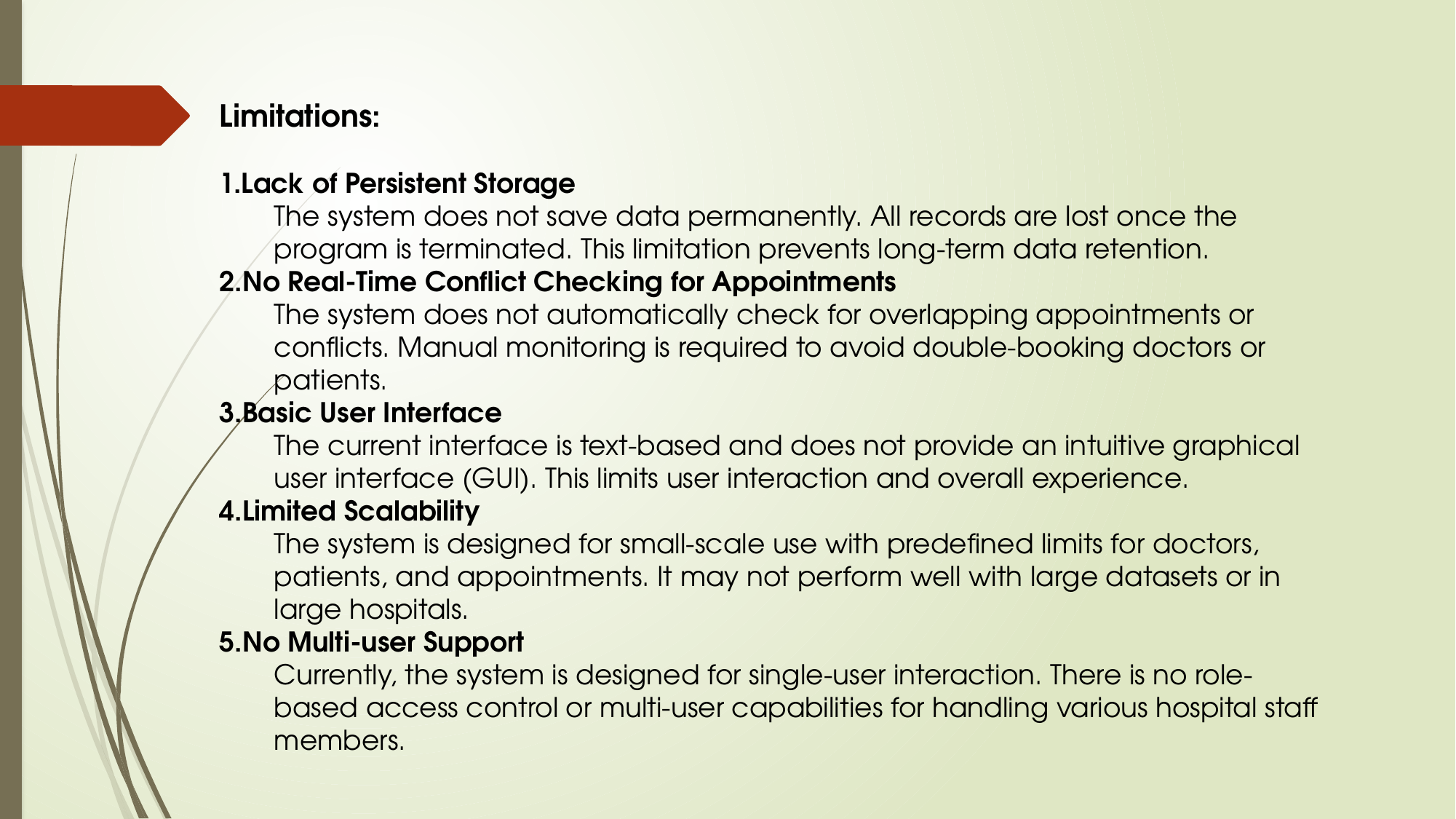

Limitations:

Lack of Persistent Storage
The system does not save data permanently. All records are lost once the program is terminated. This limitation prevents long-term data retention.
No Real-Time Conflict Checking for Appointments
The system does not automatically check for overlapping appointments or conflicts. Manual monitoring is required to avoid double-booking doctors or patients.
Basic User Interface
The current interface is text-based and does not provide an intuitive graphical user interface (GUI). This limits user interaction and overall experience.
Limited Scalability
The system is designed for small-scale use with predefined limits for doctors, patients, and appointments. It may not perform well with large datasets or in large hospitals.
No Multi-user Support
Currently, the system is designed for single-user interaction. There is no role-based access control or multi-user capabilities for handling various hospital staff members.